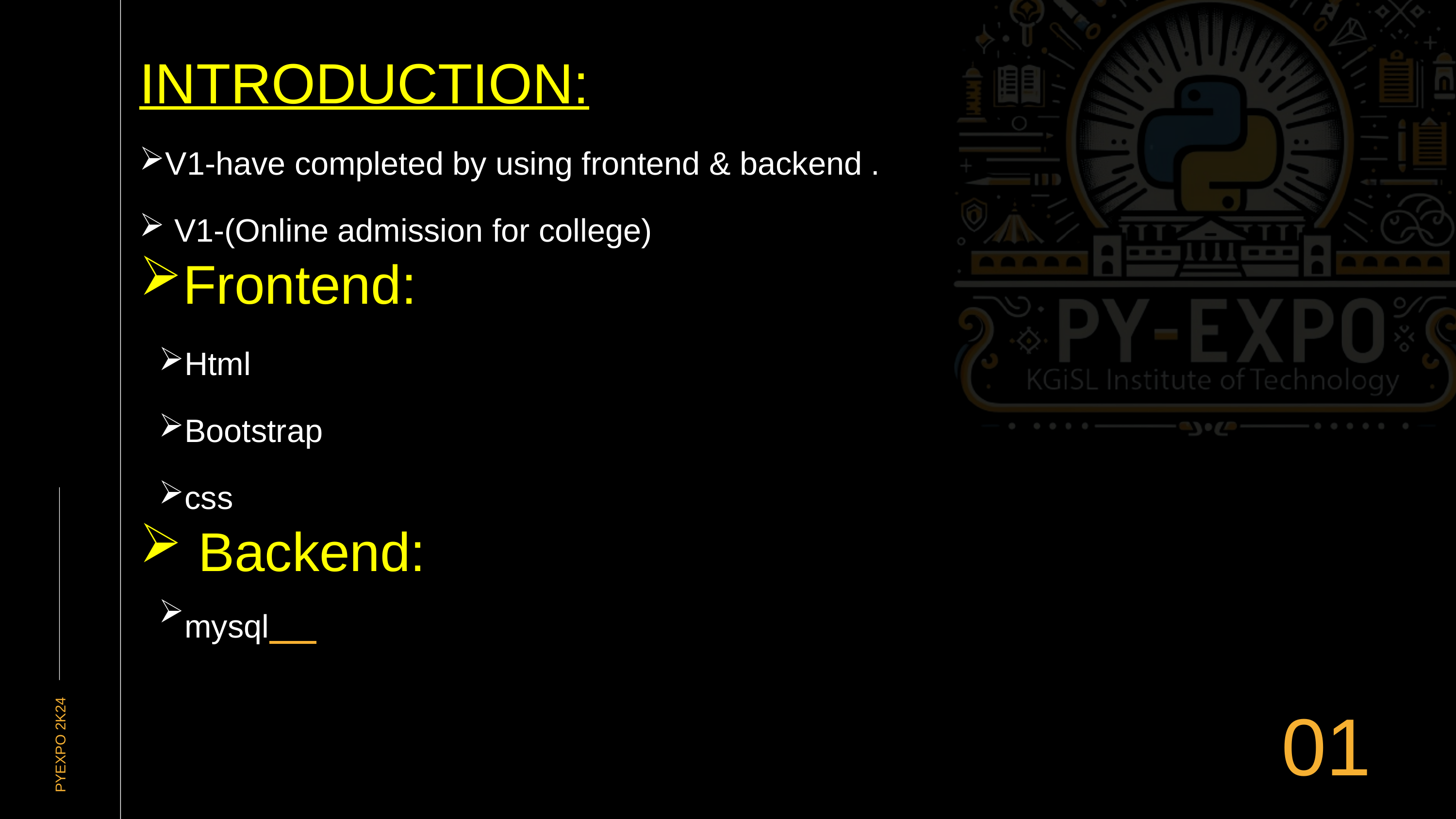

INTRODUCTION:
V1-have completed by using frontend & backend .
 V1-(Online admission for college)
Frontend:
Html
Bootstrap
css
 Backend:
mysql

01
PYEXPO 2K24